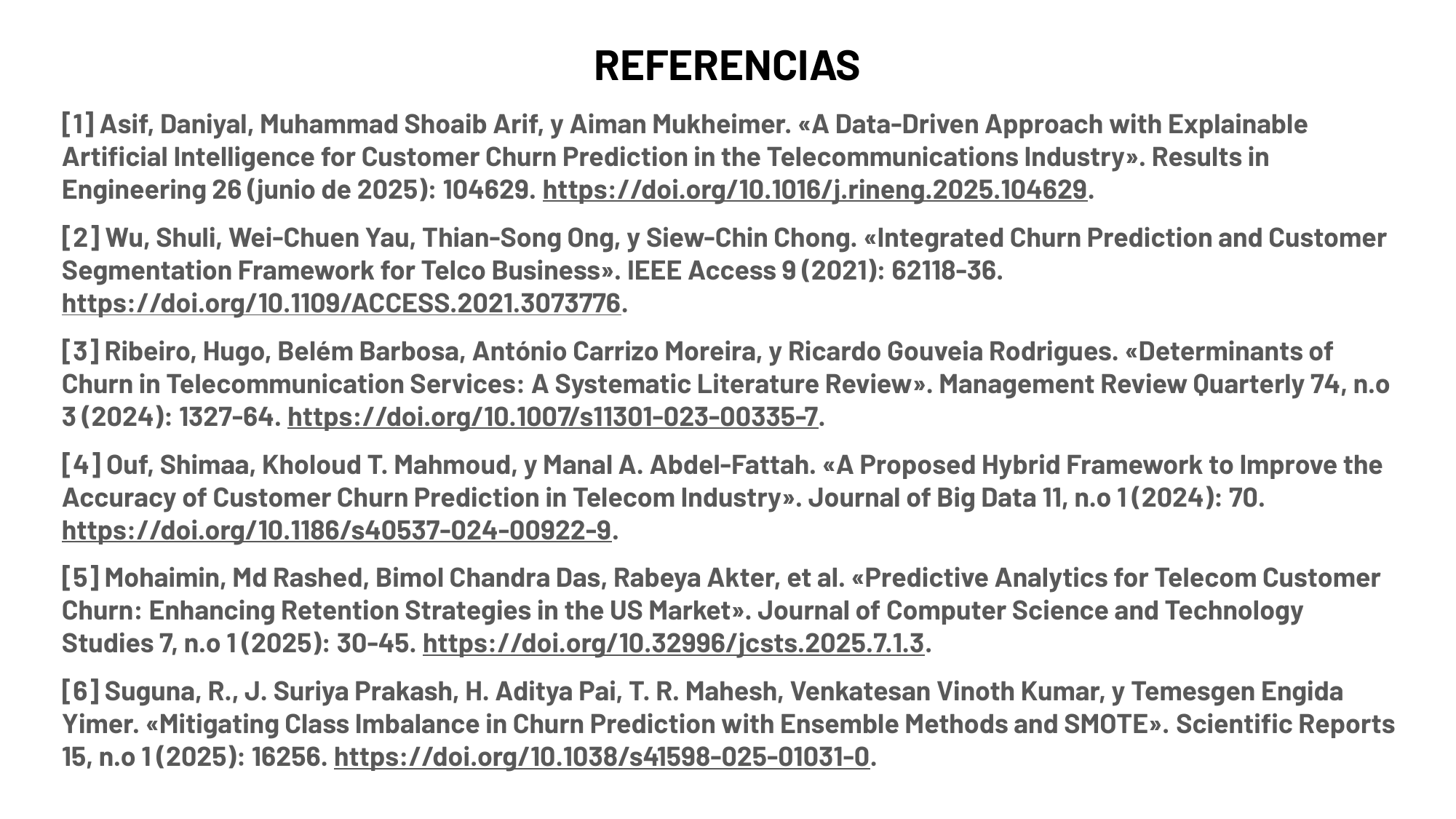

# REFERENCIAS
[1] Asif, Daniyal, Muhammad Shoaib Arif, y Aiman Mukheimer. «A Data-Driven Approach with Explainable Artificial Intelligence for Customer Churn Prediction in the Telecommunications Industry». Results in Engineering 26 (junio de 2025): 104629. https://doi.org/10.1016/j.rineng.2025.104629.
[2] Wu, Shuli, Wei-Chuen Yau, Thian-Song Ong, y Siew-Chin Chong. «Integrated Churn Prediction and Customer Segmentation Framework for Telco Business». IEEE Access 9 (2021): 62118-36. https://doi.org/10.1109/ACCESS.2021.3073776.
[3] Ribeiro, Hugo, Belém Barbosa, António Carrizo Moreira, y Ricardo Gouveia Rodrigues. «Determinants of Churn in Telecommunication Services: A Systematic Literature Review». Management Review Quarterly 74, n.o 3 (2024): 1327-64. https://doi.org/10.1007/s11301-023-00335-7.
[4] Ouf, Shimaa, Kholoud T. Mahmoud, y Manal A. Abdel-Fattah. «A Proposed Hybrid Framework to Improve the Accuracy of Customer Churn Prediction in Telecom Industry». Journal of Big Data 11, n.o 1 (2024): 70. https://doi.org/10.1186/s40537-024-00922-9.
[5] Mohaimin, Md Rashed, Bimol Chandra Das, Rabeya Akter, et al. «Predictive Analytics for Telecom Customer Churn: Enhancing Retention Strategies in the US Market». Journal of Computer Science and Technology Studies 7, n.o 1 (2025): 30-45. https://doi.org/10.32996/jcsts.2025.7.1.3.
[6] Suguna, R., J. Suriya Prakash, H. Aditya Pai, T. R. Mahesh, Venkatesan Vinoth Kumar, y Temesgen Engida Yimer. «Mitigating Class Imbalance in Churn Prediction with Ensemble Methods and SMOTE». Scientific Reports 15, n.o 1 (2025): 16256. https://doi.org/10.1038/s41598-025-01031-0.